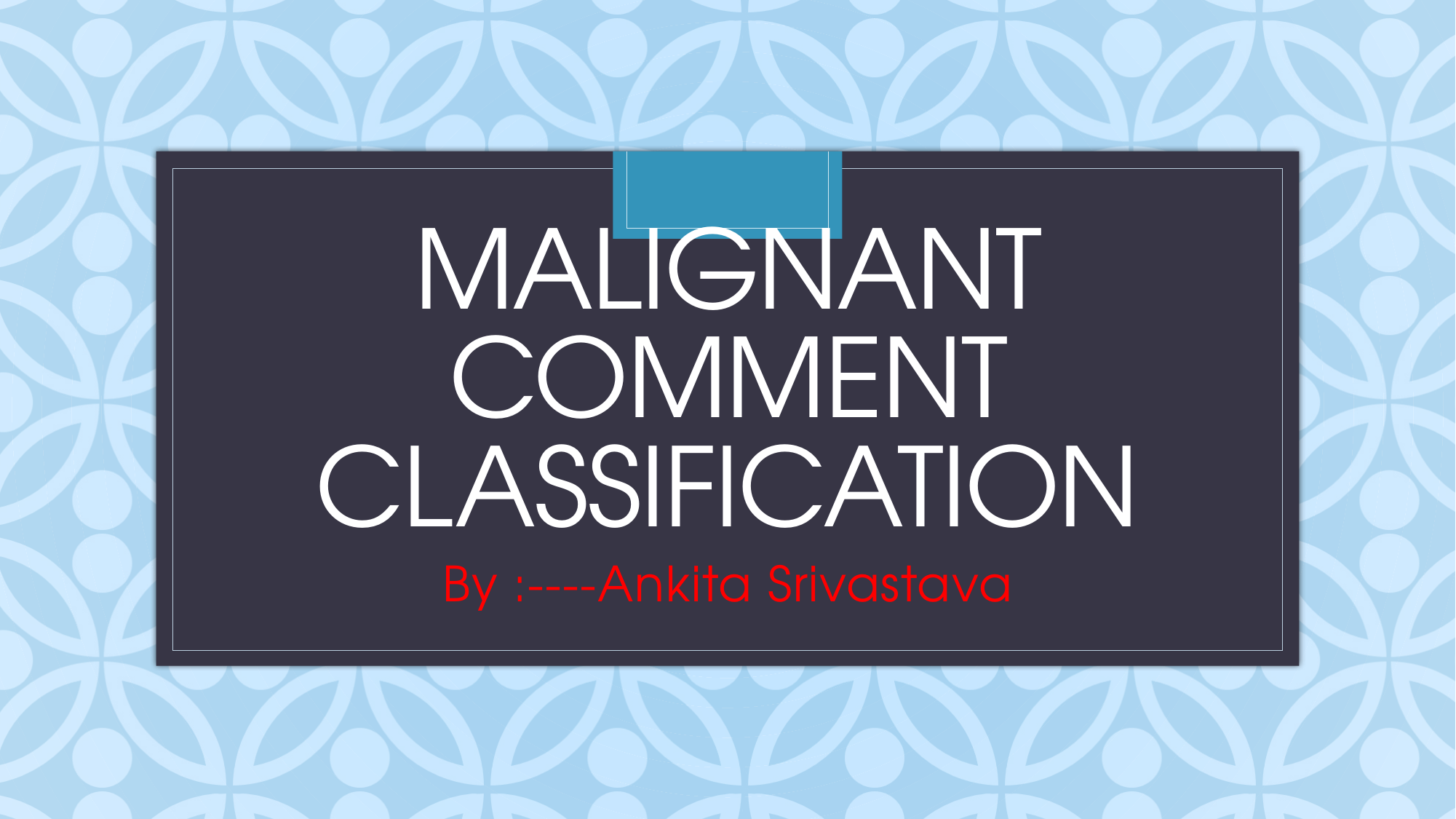

# Malignant comment Classification
By :----Ankita Srivastava